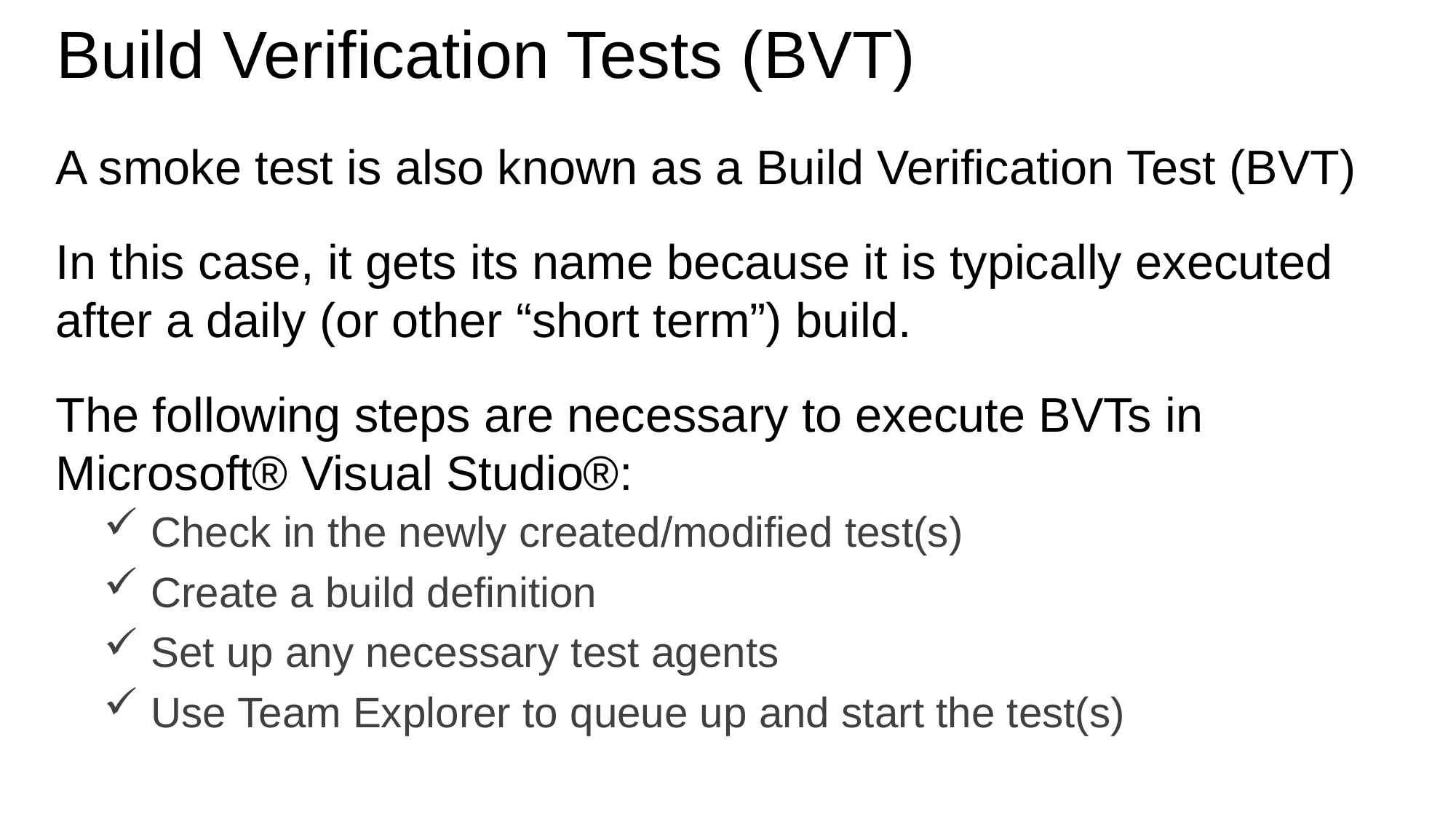

# Build Verification Tests (BVT)
A smoke test is also known as a Build Verification Test (BVT)
In this case, it gets its name because it is typically executed after a daily (or other “short term”) build.
The following steps are necessary to execute BVTs in Microsoft® Visual Studio®:
Check in the newly created/modified test(s)
Create a build definition
Set up any necessary test agents
Use Team Explorer to queue up and start the test(s)